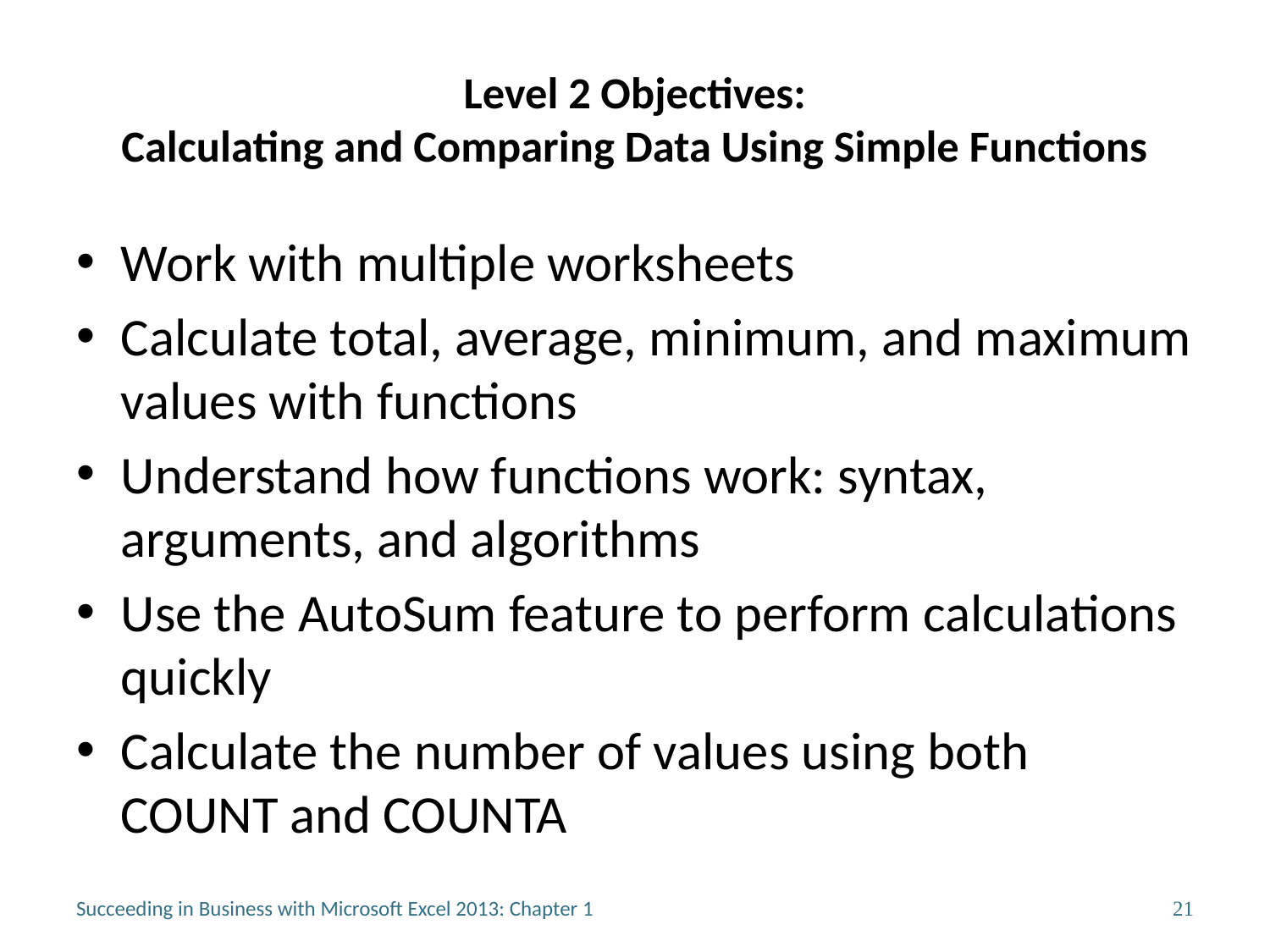

# Level 2 Objectives: Calculating and Comparing Data Using Simple Functions
Work with multiple worksheets
Calculate total, average, minimum, and maximum values with functions
Understand how functions work: syntax, arguments, and algorithms
Use the AutoSum feature to perform calculations quickly
Calculate the number of values using both COUNT and COUNTA
Succeeding in Business with Microsoft Excel 2013: Chapter 1
21